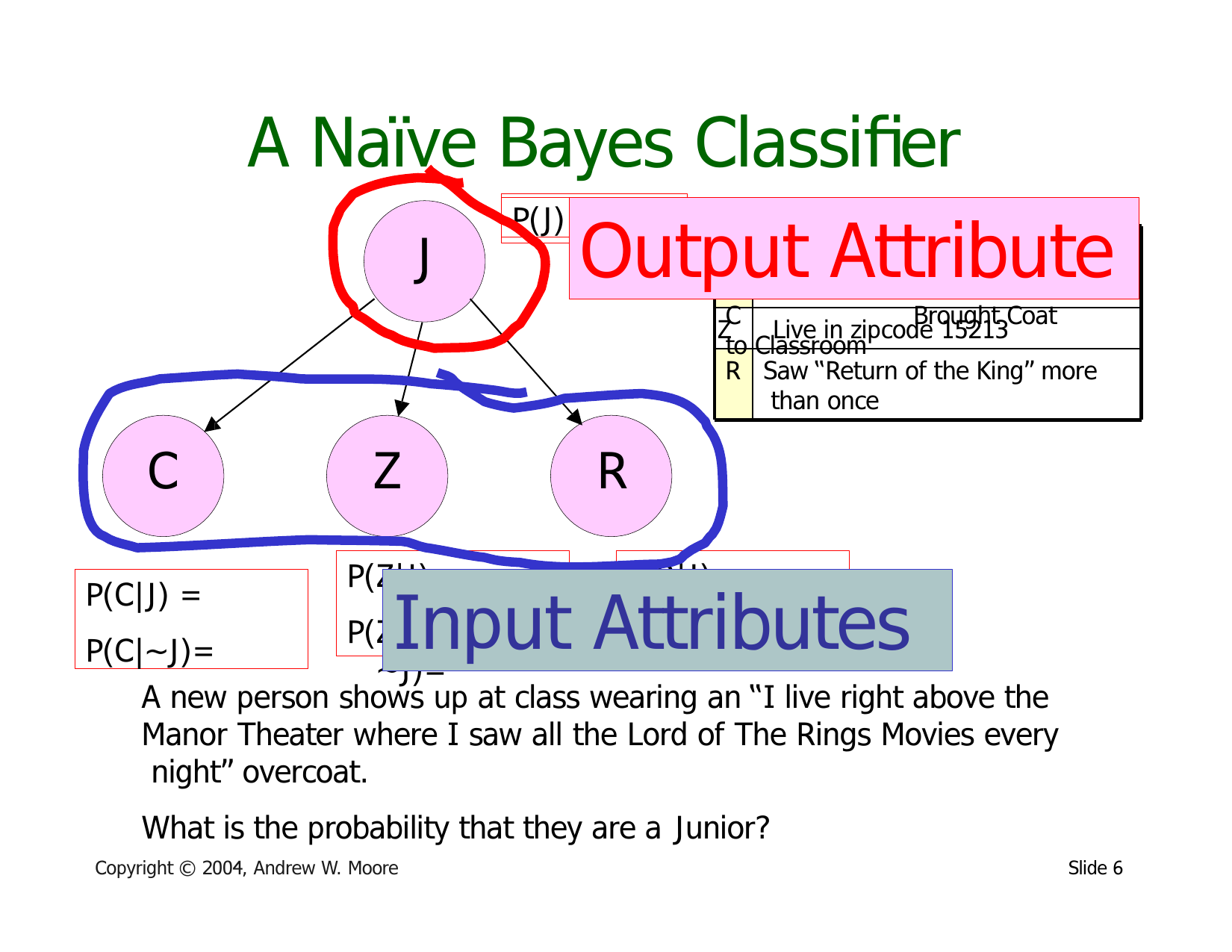

# A Naïve Bayes Classifier

P(J)

=
J	Walked to School
C	Brought Coat to Classroom

Output Attribute
Z	Live in zipcode 15213

J

R	Saw “Return of the King” more  than once

C
Z	R

P(
Z|J) =	P(R|J) =
Z|~J)=	P(R|~J)=
P(C|J) =
P(C|~J)=

Input Attributes
P(
A new person shows up at class wearing an “I live right above the  Manor Theater where I saw all the Lord of The Rings Movies every  night” overcoat.
What is the probability that they are a Junior?
Copyright © 2004, Andrew W. Moore
Slide 6